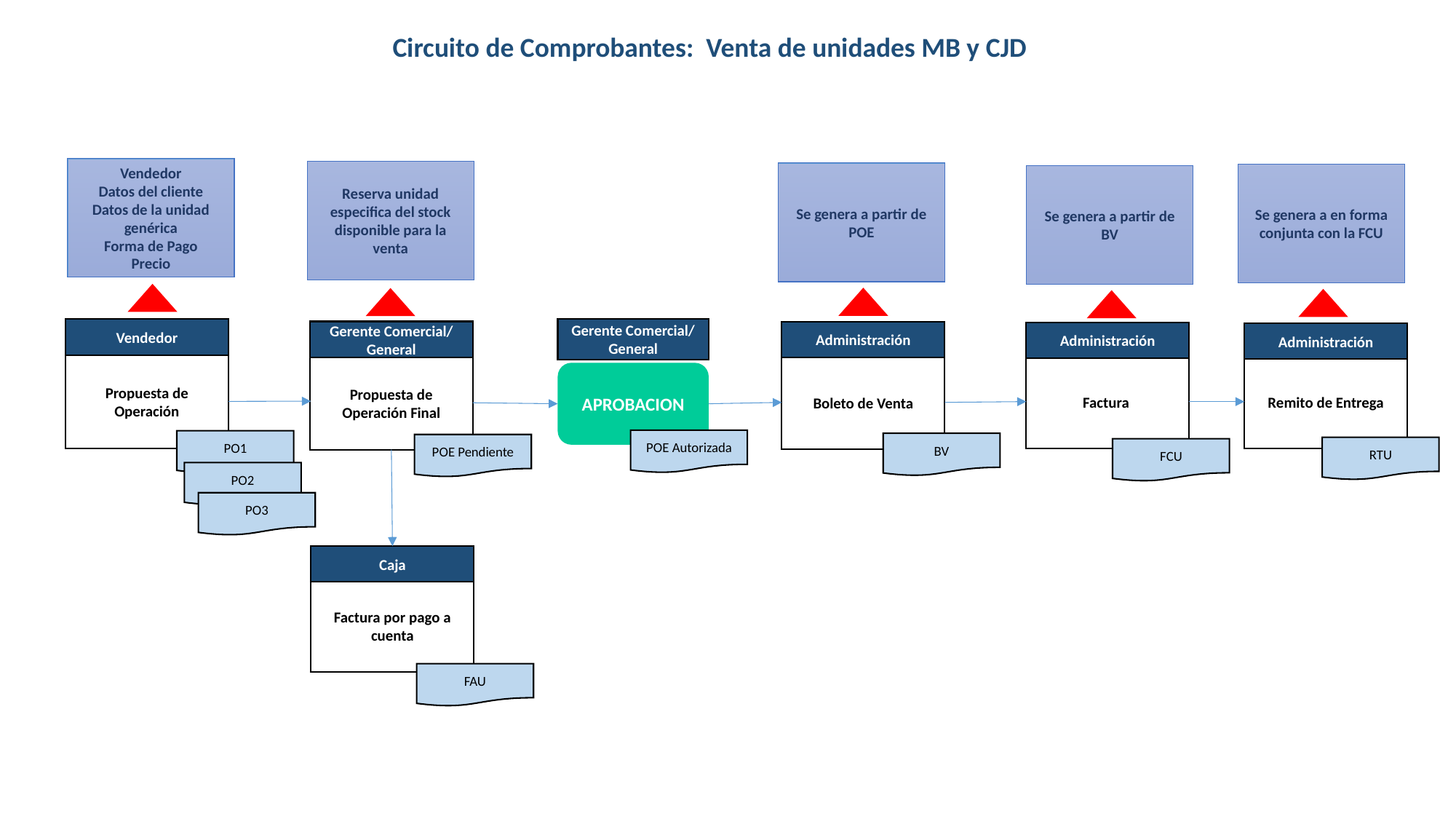

Circuito de Comprobantes:  Venta de unidades MB y CJD
Vendedor
Datos del cliente
Datos de la unidad genérica
Forma de Pago
Precio
Reserva unidad especifica del stock disponible para la venta
Se genera a partir de POE
Se genera a en forma conjunta con la FCU
Se genera a partir de BV

Gerente Comercial/ General
Vendedor
Gerente Comercial/ General
Administración
Administración
Administración
Propuesta de Operación
Factura
Remito de Entrega
Boleto de Venta
Propuesta de Operación Final
APROBACION
POE Autorizada
PO1
BV
POE Pendiente
RTU
FCU
PO2
PO3
Caja
Factura por pago a cuenta
FAU